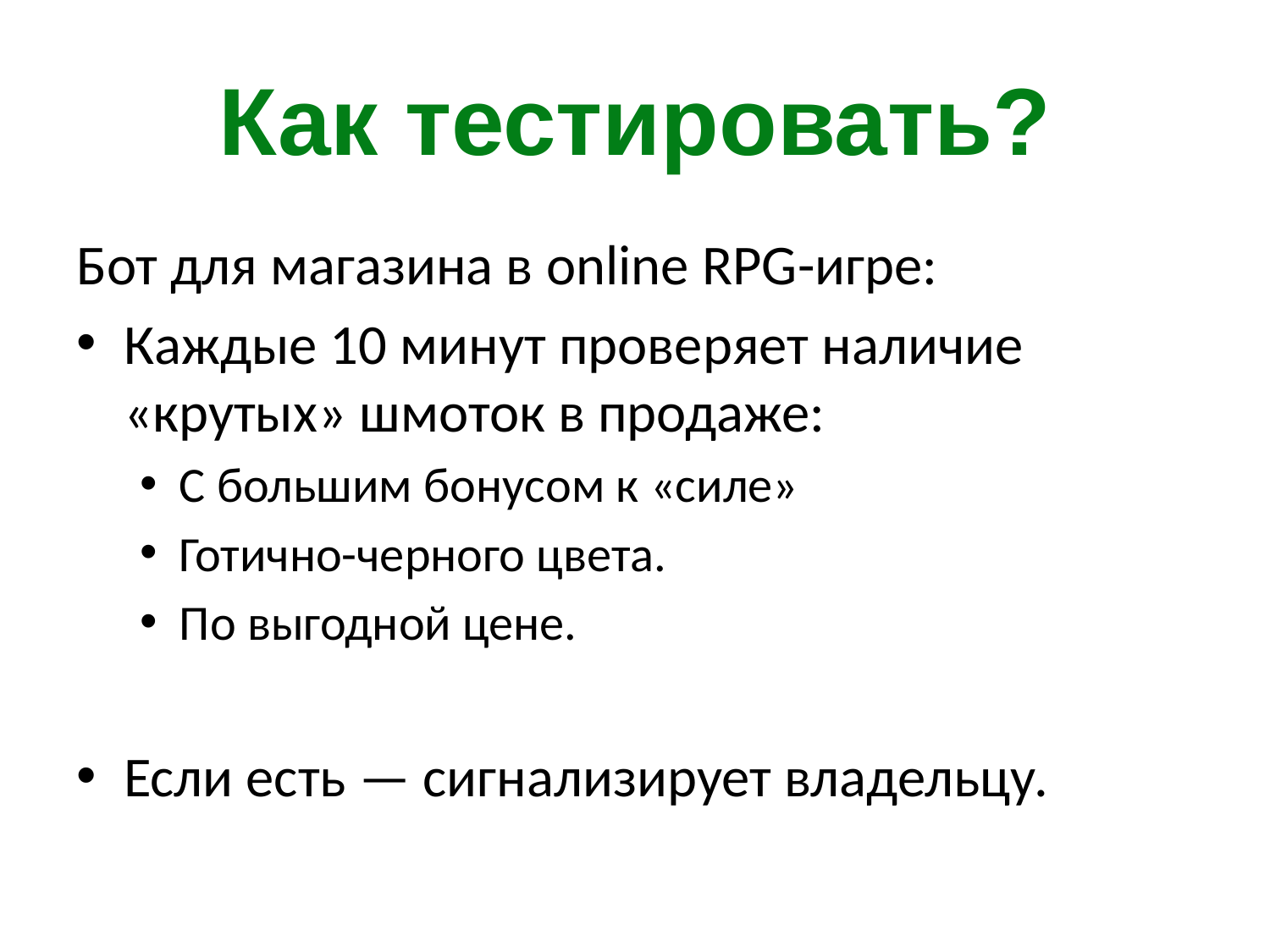

# Как тестировать?
Бот для магазина в online RPG-игре:
Каждые 10 минут проверяет наличие «крутых» шмоток в продаже:
С большим бонусом к «силе»
Готично-черного цвета.
По выгодной цене.

Если есть — сигнализирует владельцу.